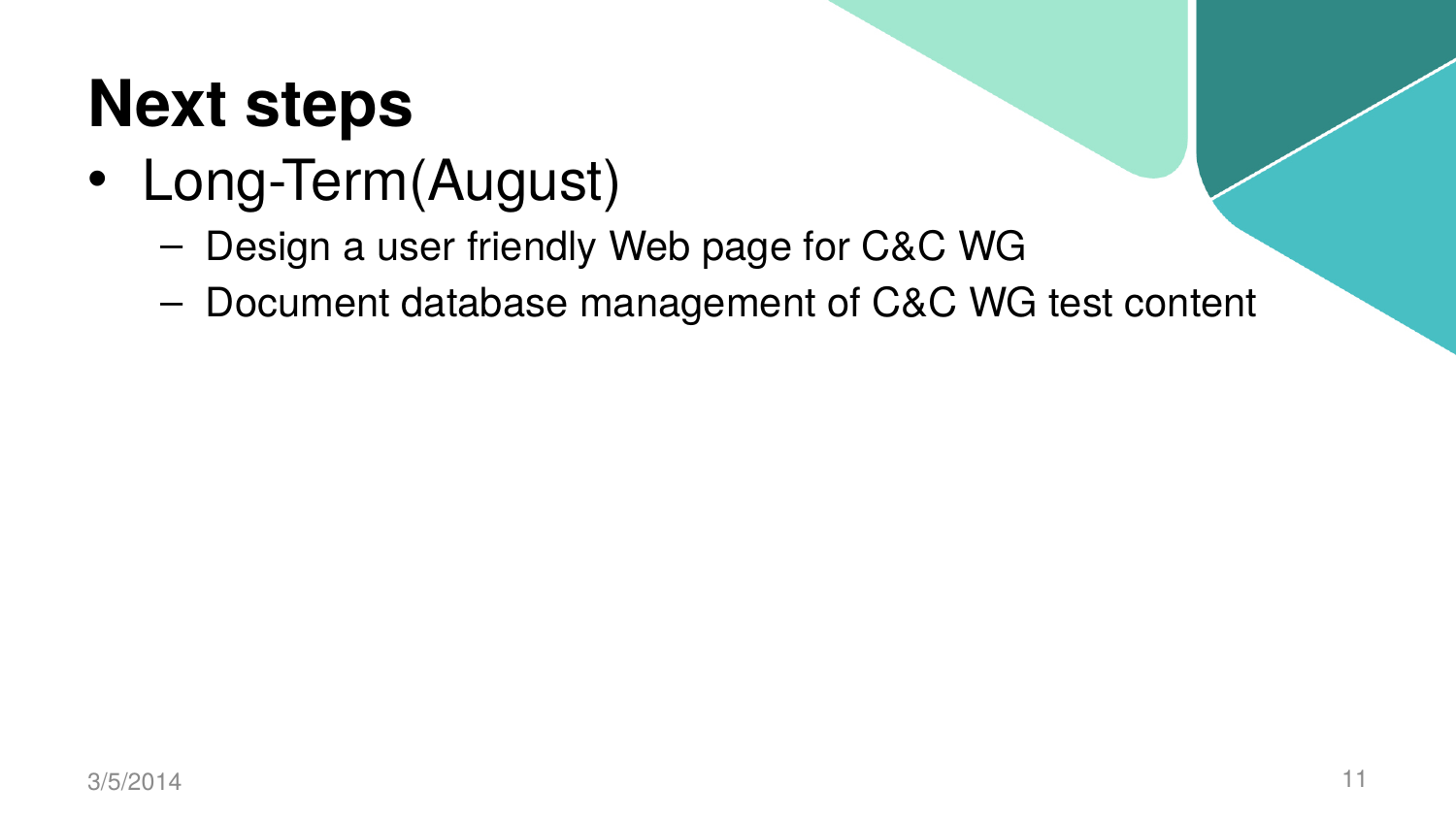

# Next steps
Long-Term(August)
Design a user friendly Web page for C&C WG
Document database management of C&C WG test content

3/5/2014
11